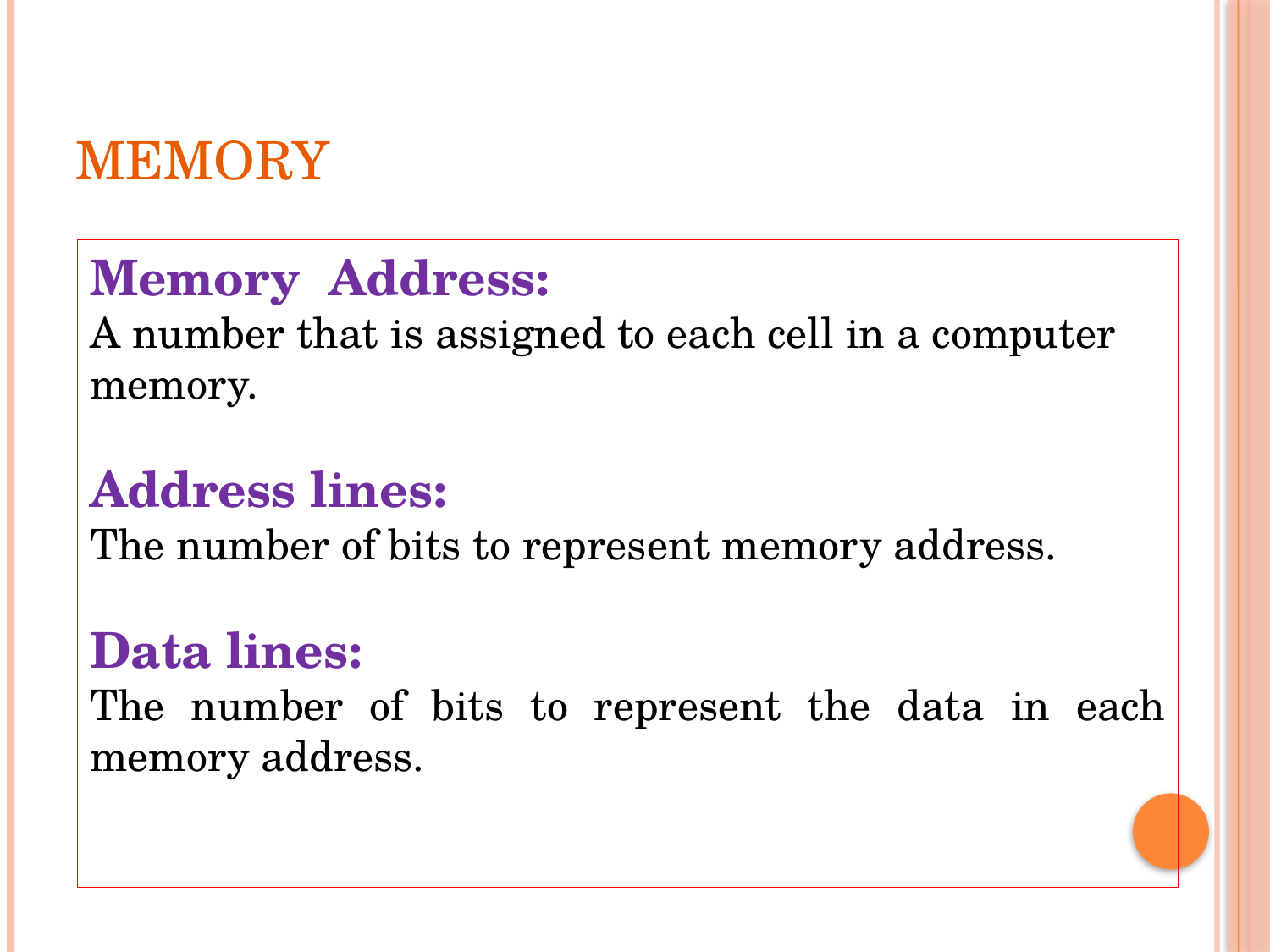

# Memory
Memory  Address:
A number that is assigned to each cell in a computer memory.

Address lines:
The number of bits to represent memory address.

Data lines:
The number of bits to represent the data in each memory address.